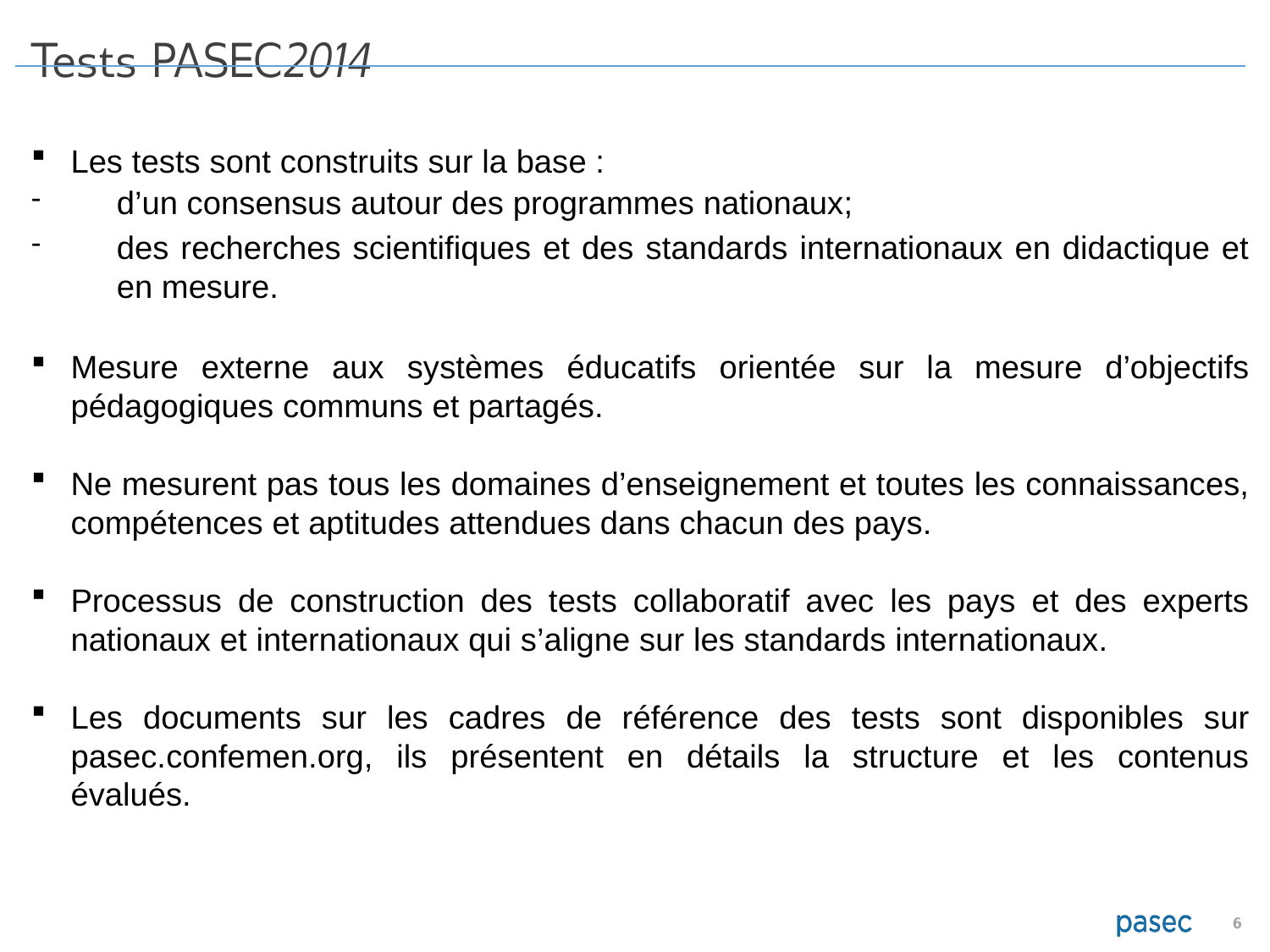

# Tests PASEC2014

Les tests sont construits sur la base :
d’un consensus autour des programmes nationaux;
des recherches scientifiques et des standards internationaux en didactique et en mesure.

Mesure externe aux systèmes éducatifs orientée sur la mesure d’objectifs pédagogiques communs et partagés.

Ne mesurent pas tous les domaines d’enseignement et toutes les connaissances, compétences et aptitudes attendues dans chacun des pays.

Processus de construction des tests collaboratif avec les pays et des experts nationaux et internationaux qui s’aligne sur les standards internationaux.

Les documents sur les cadres de référence des tests sont disponibles sur pasec.confemen.org, ils présentent en détails la structure et les contenus évalués.